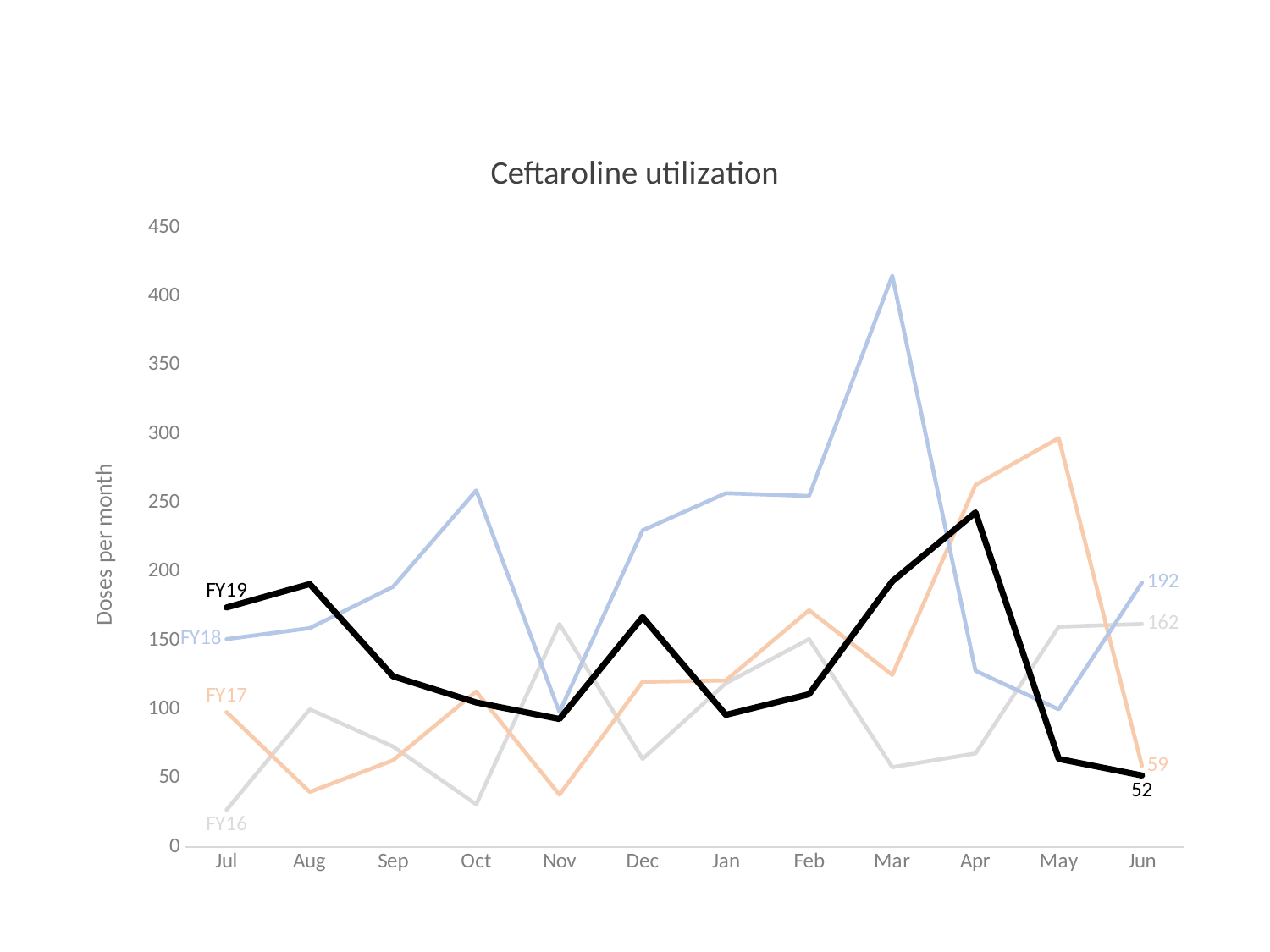

### Chart: Ceftaroline utilization

| Category | FY16 | FY17 | FY18 | FY19 |
|---|---|---|---|---|
| 43647 | 27.0 | 98.0 | 151.0 | 174.0 |
| 43678 | 100.0 | 40.0 | 159.0 | 191.0 |
| 43709 | 73.0 | 63.0 | 189.0 | 124.0 |
| 43739 | 31.0 | 113.0 | 259.0 | 105.0 |
| 43770 | 162.0 | 38.0 | 98.0 | 93.0 |
| 43800 | 64.0 | 120.0 | 230.0 | 167.0 |
| 43831 | 119.0 | 121.0 | 257.0 | 96.0 |
| 43862 | 151.0 | 172.0 | 255.0 | 111.0 |
| 43891 | 58.0 | 125.0 | 415.0 | 193.0 |
| 43922 | 68.0 | 263.0 | 128.0 | 243.0 |
| 43952 | 160.0 | 297.0 | 100.0 | 64.0 |
| 43983 | 162.0 | 59.0 | 192.0 | 52.0 |